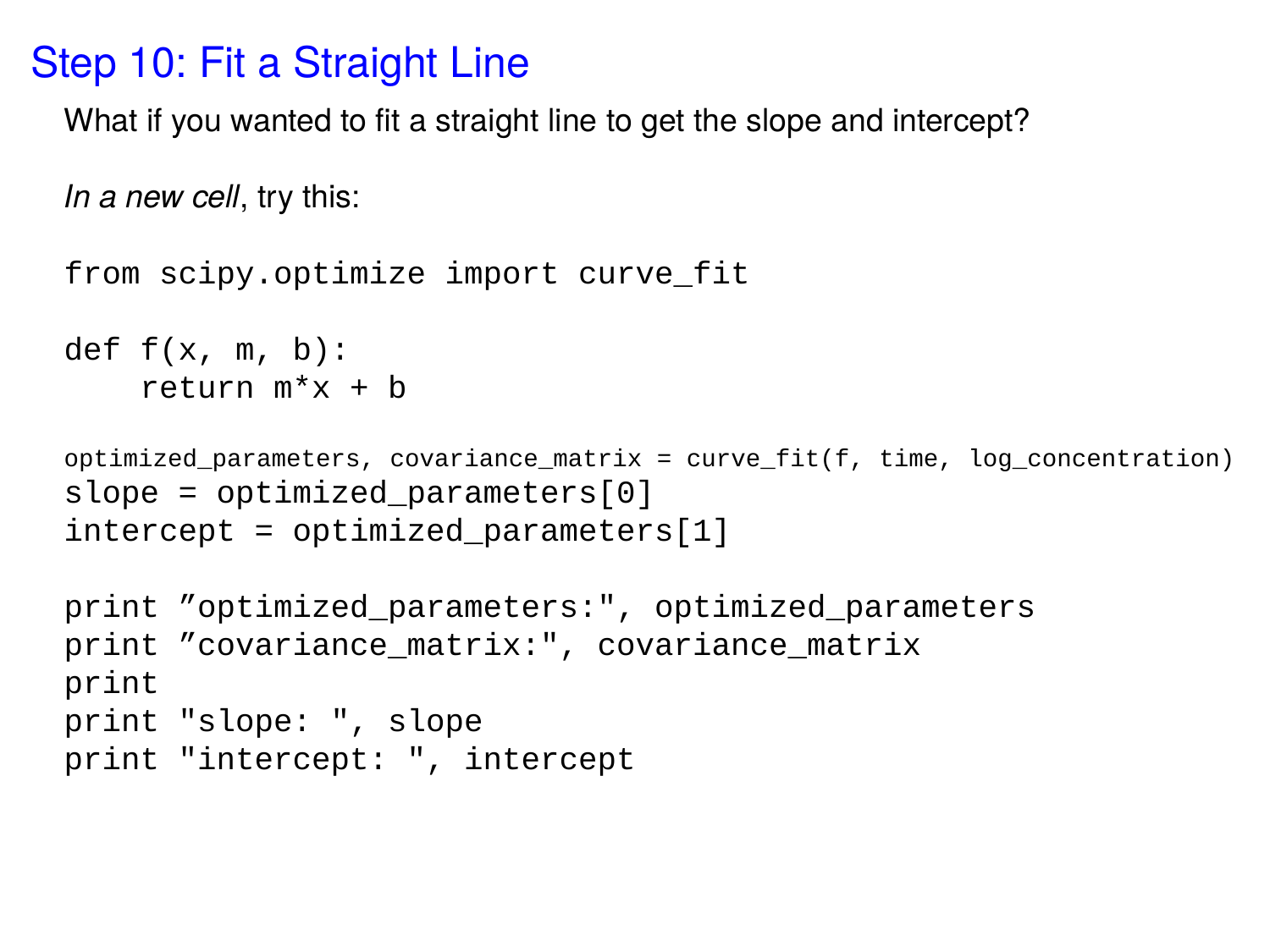

Step 10: Fit a Straight Line
What if you wanted to fit a straight line to get the slope and intercept?

In a new cell, try this:

from scipy.optimize import curve_fit

def f(x, m, b):
    return m*x + b

optimized_parameters, covariance_matrix = curve_fit(f, time, log_concentration)
slope = optimized_parameters[0]
intercept = optimized_parameters[1]

print ”optimized_parameters:", optimized_parameters
print ”covariance_matrix:", covariance_matrix
print
print "slope: ", slope
print "intercept: ", intercept